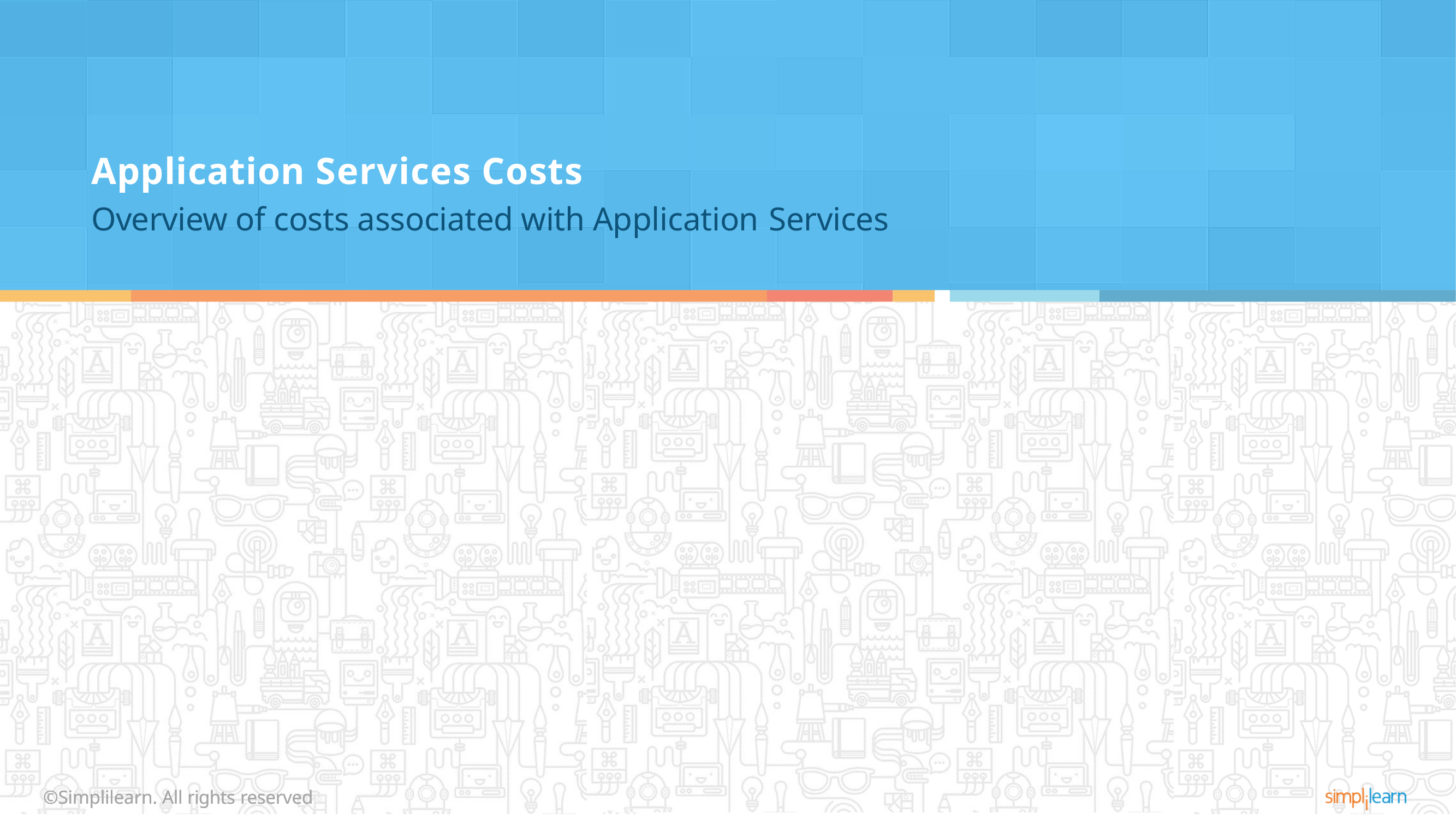

# Application Services Costs
Overview of costs associated with Application Services
©Simplilearn. All rights reserved
©Simplilearn. All rights reserved
43